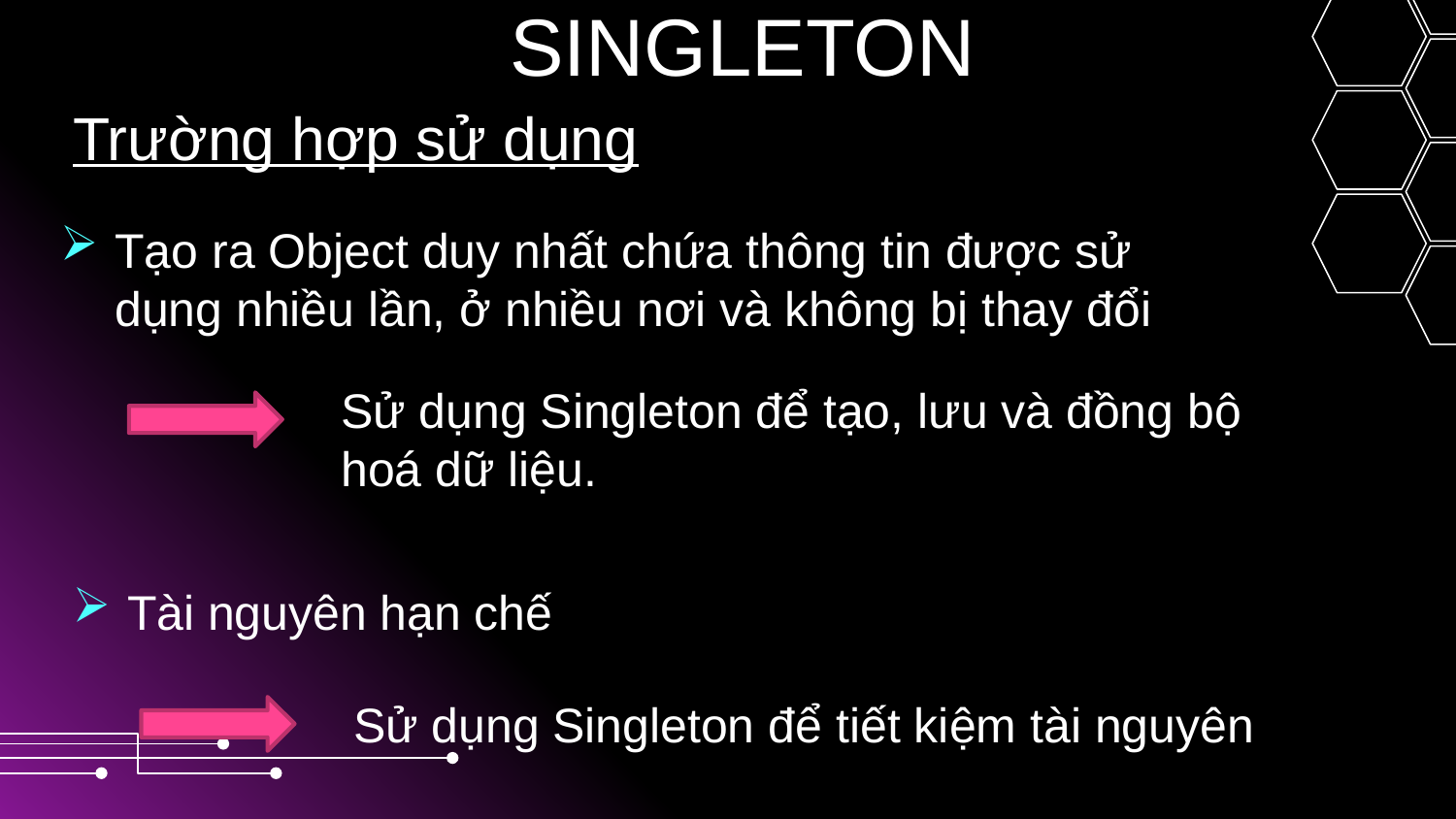

SINGLETON
Trường hợp sử dụng
Tạo ra Object duy nhất chứa thông tin được sử dụng nhiều lần, ở nhiều nơi và không bị thay đổi
Sử dụng Singleton để tạo, lưu và đồng bộ hoá dữ liệu.

Tài nguyên hạn chế
Sử dụng Singleton để tiết kiệm tài nguyên